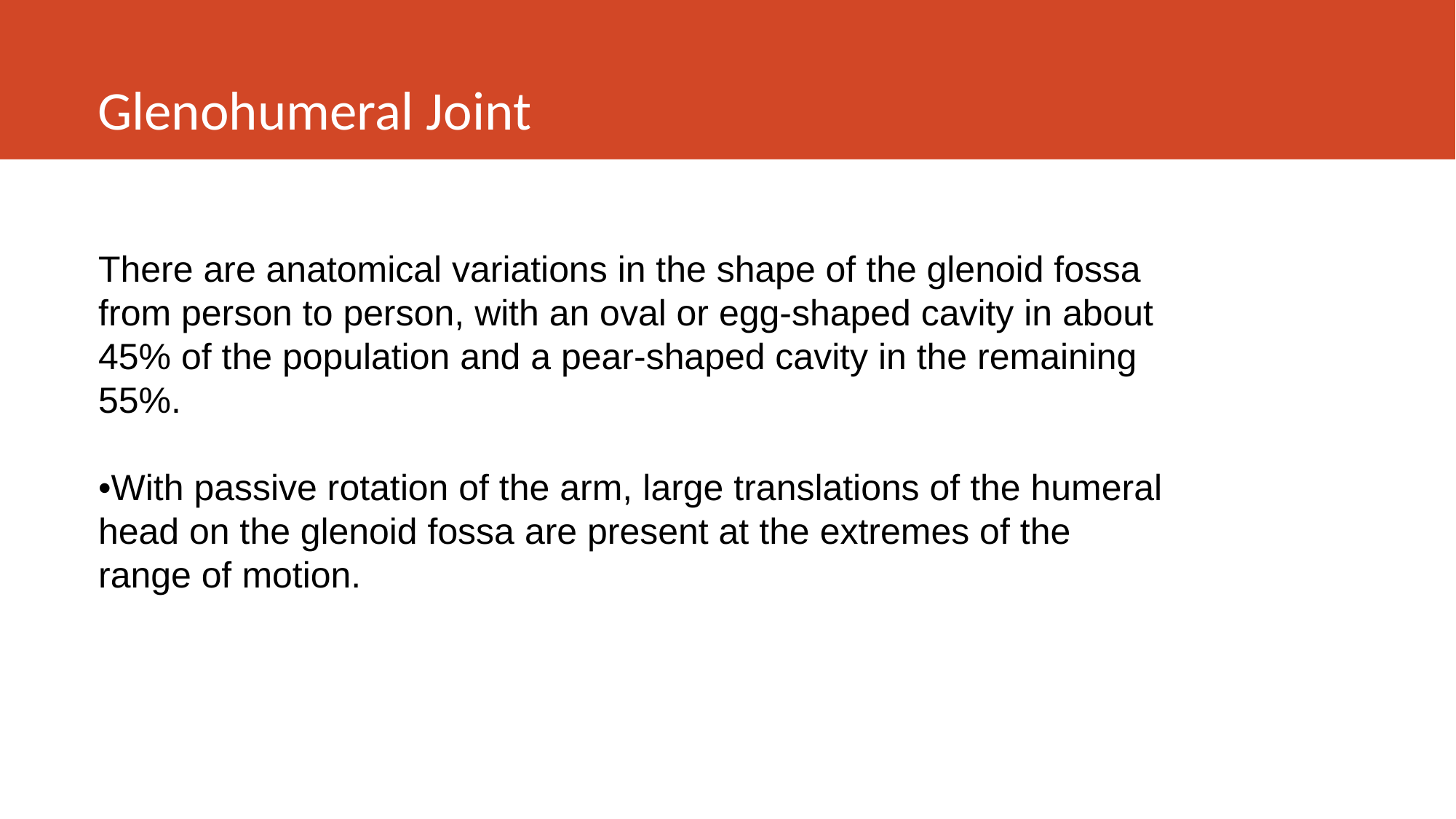

# Glenohumeral Joint
There are anatomical variations in the shape of the glenoid fossa from person to person, with an oval or egg-shaped cavity in about 45% of the population and a pear-shaped cavity in the remaining 55%.

•With passive rotation of the arm, large translations of the humeral head on the glenoid fossa are present at the extremes of the range of motion.